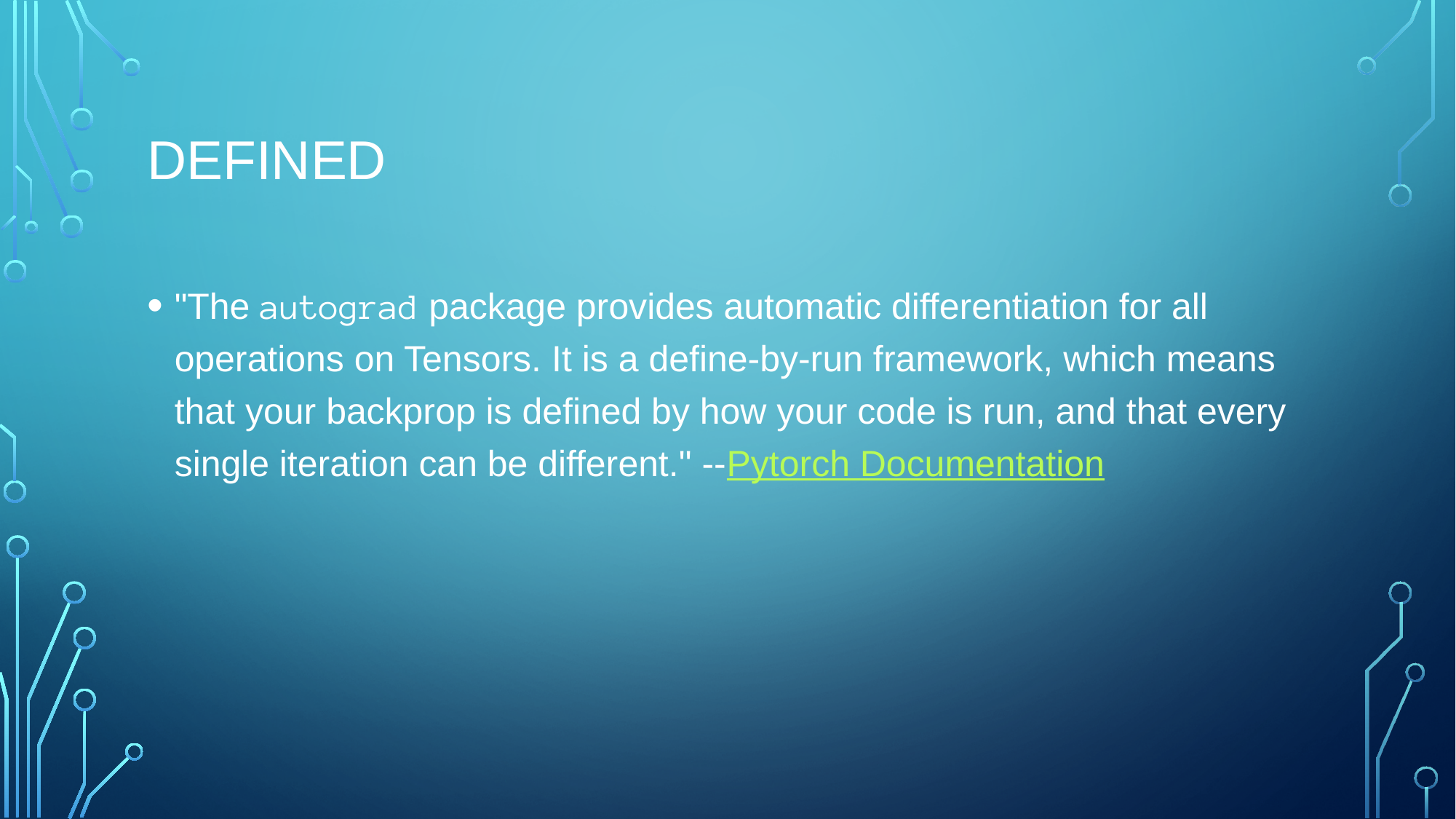

# defined
"The autograd package provides automatic differentiation for all operations on Tensors. It is a define-by-run framework, which means that your backprop is defined by how your code is run, and that every single iteration can be different." --Pytorch Documentation